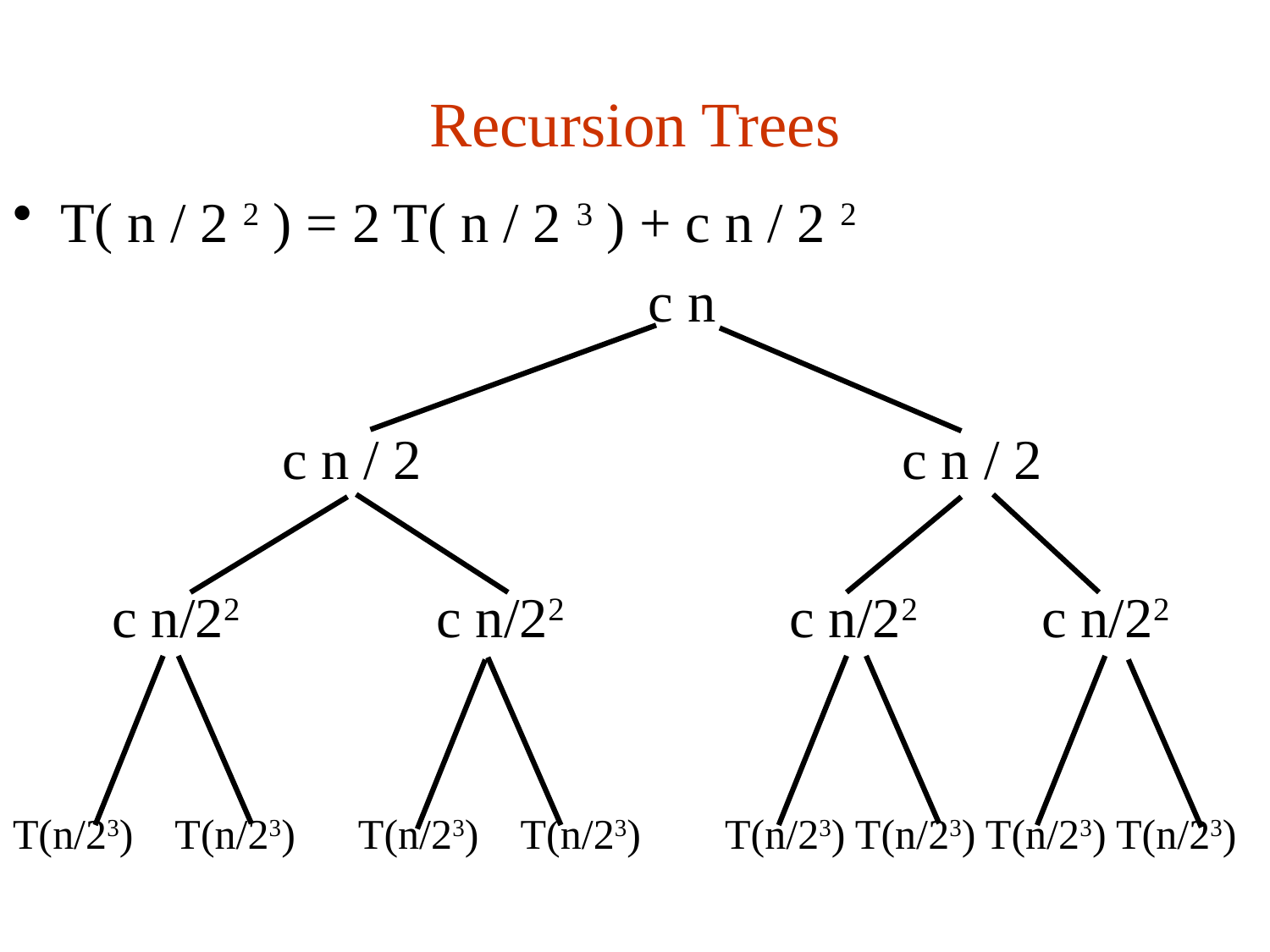

# Recursion Trees
T( n / 2 2 ) = 2 T( n / 2 3 ) + c n / 2 2
				         c n

                   c n / 2 			         c n / 2

       c n/22		   c n/22 	          c n/22               c n/22

T(n/23)    T(n/23)      T(n/23)    T(n/23)        T(n/23) T(n/23) T(n/23) T(n/23)